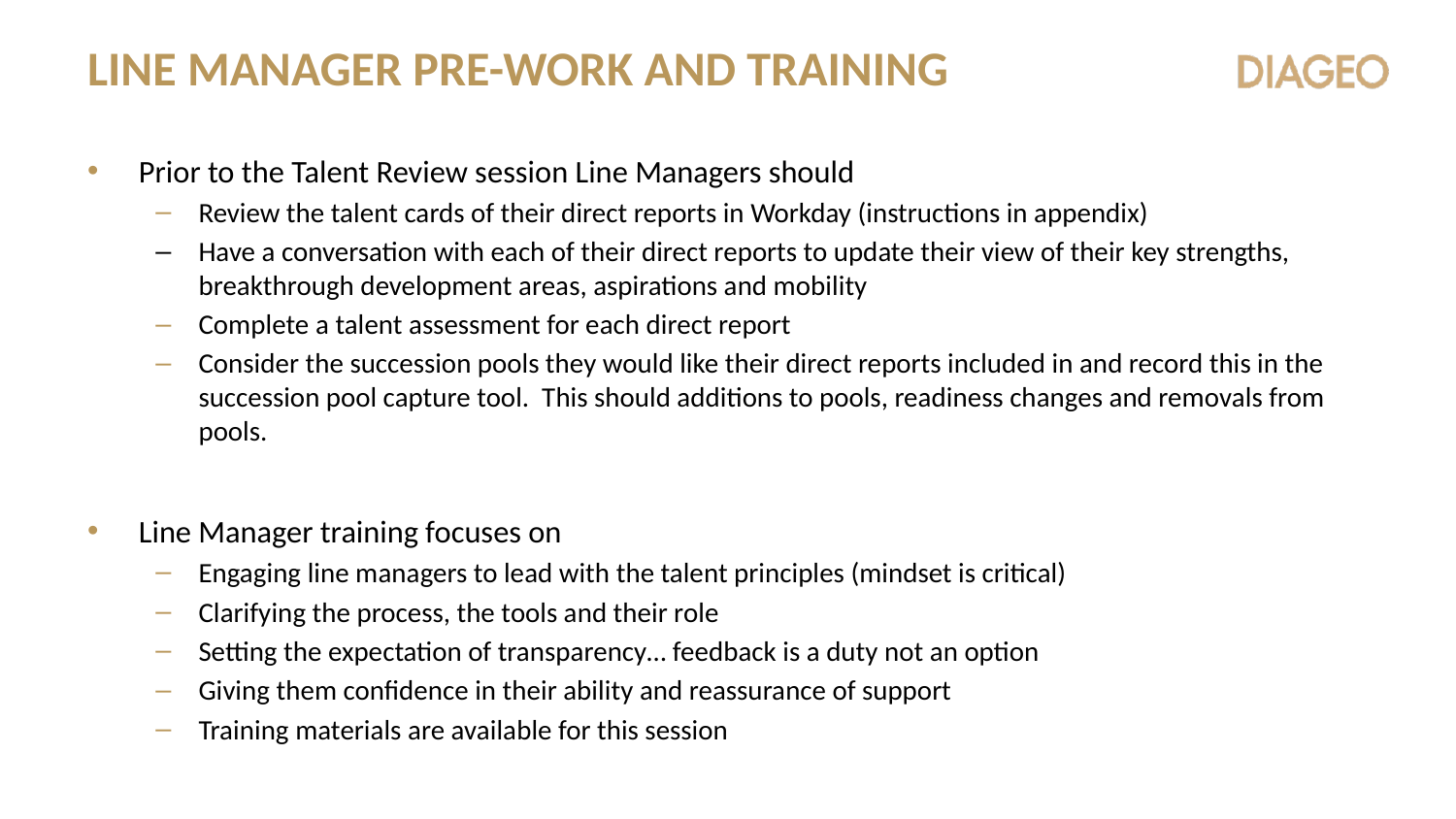

# Line manager pre-work and Training
Prior to the Talent Review session Line Managers should
Review the talent cards of their direct reports in Workday (instructions in appendix)
Have a conversation with each of their direct reports to update their view of their key strengths, breakthrough development areas, aspirations and mobility
Complete a talent assessment for each direct report
Consider the succession pools they would like their direct reports included in and record this in the succession pool capture tool.  This should additions to pools, readiness changes and removals from pools.

Line Manager training focuses on
Engaging line managers to lead with the talent principles (mindset is critical)
Clarifying the process, the tools and their role
Setting the expectation of transparency… feedback is a duty not an option
Giving them confidence in their ability and reassurance of support
Training materials are available for this session